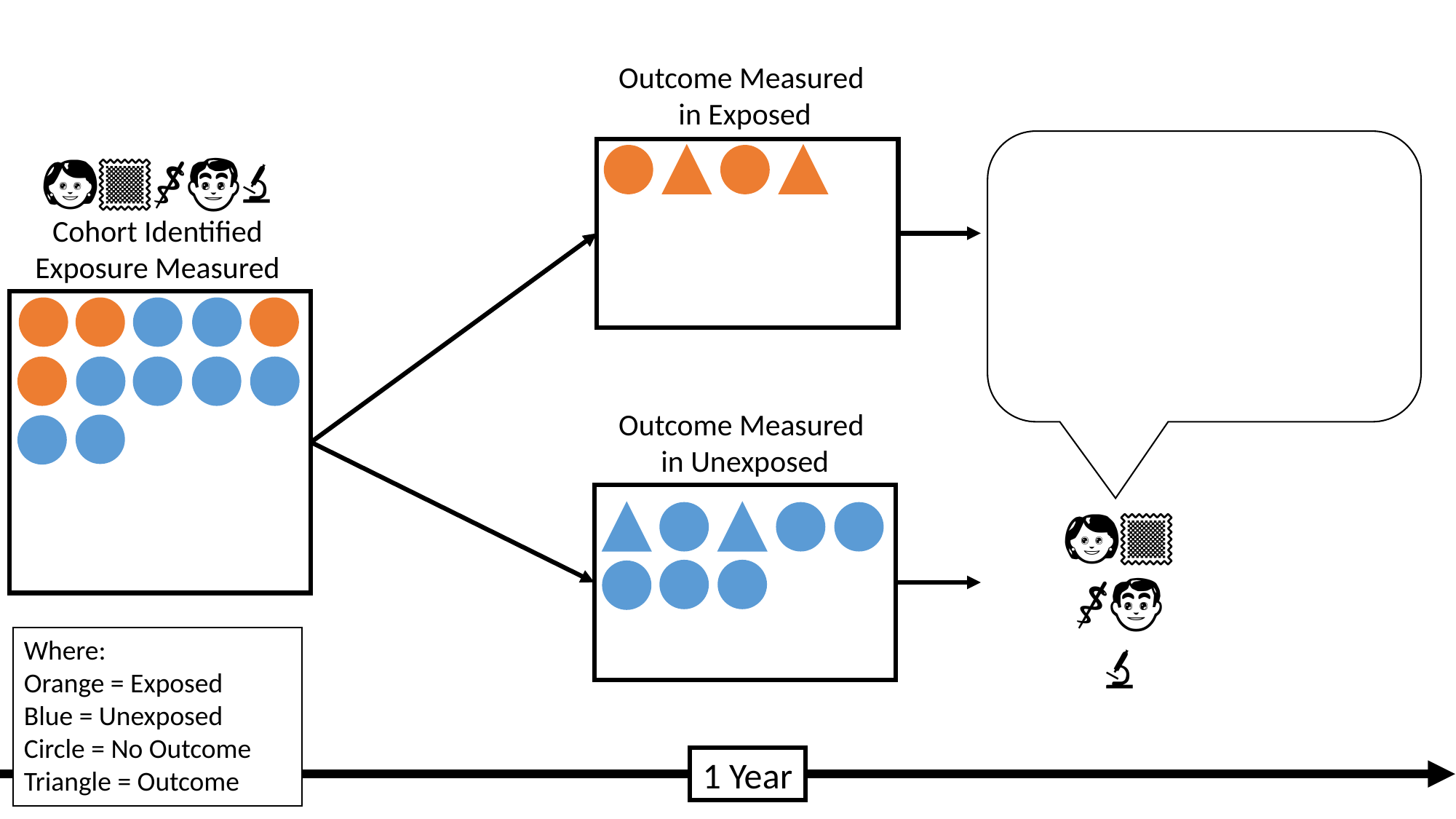

Outcome Measured
in Exposed

👩🏽‍⚕️👨‍🔬
Cohort Identified
Exposure Measured

Outcome Measured
in Unexposed

👩🏽‍⚕️👨‍🔬

Where:
Orange = Exposed
Blue = Unexposed
Circle = No Outcome
Triangle = Outcome
1 Year